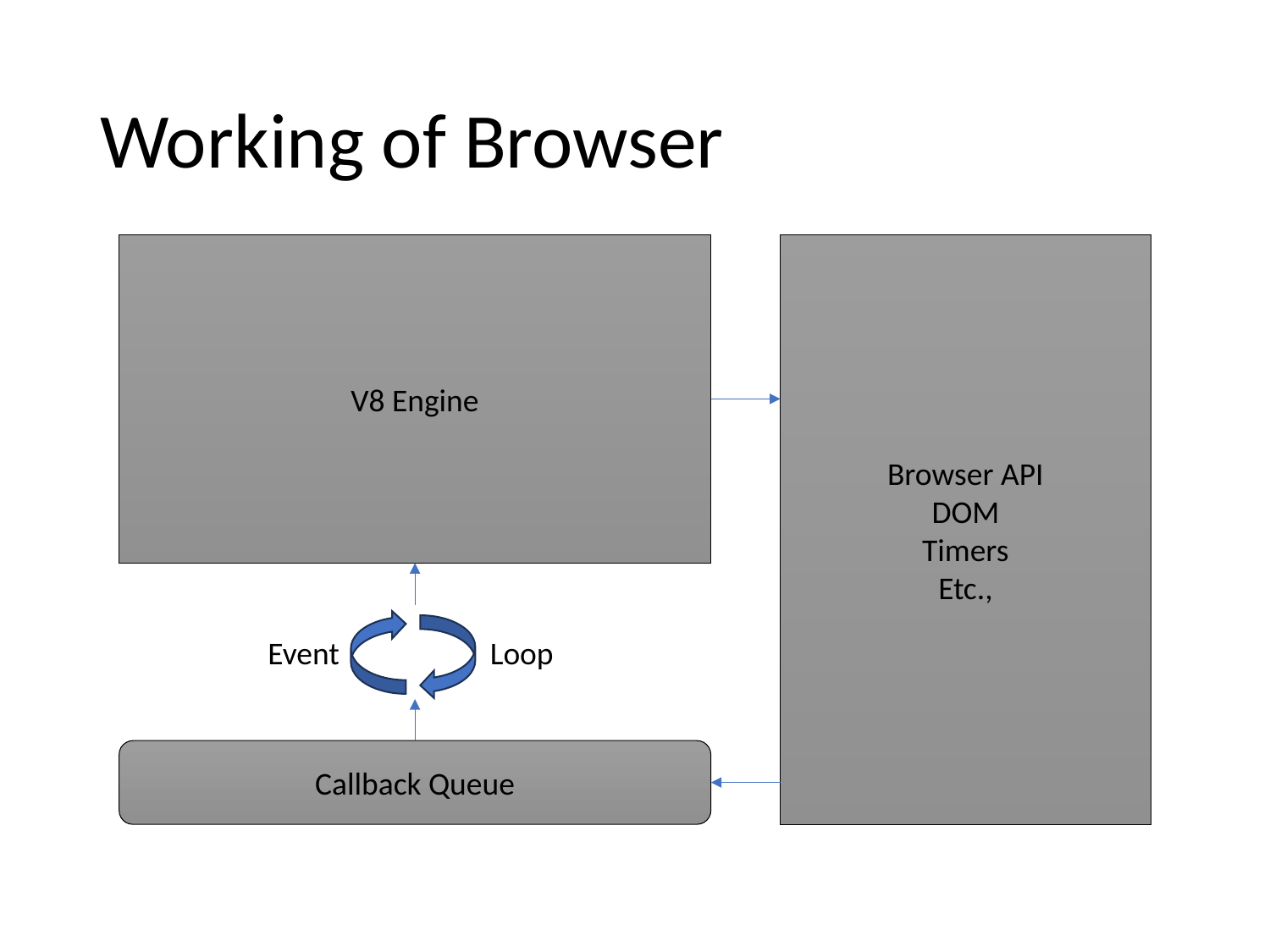

# Working of Browser
V8 Engine
Browser API
DOM
Timers
Etc.,

Event                     Loop
Callback Queue